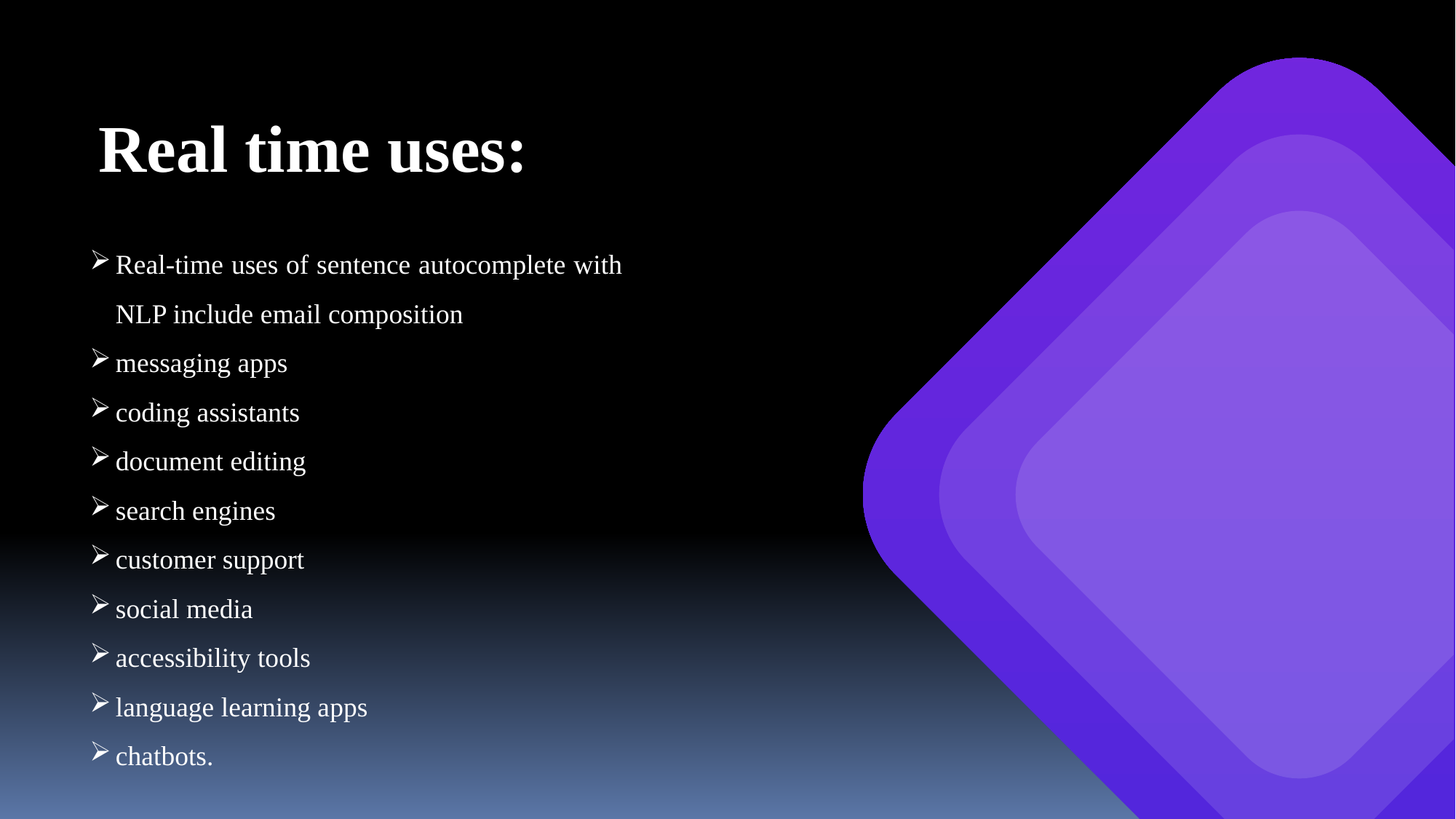

Real time uses:

Real-time uses of sentence autocomplete with NLP include email composition
messaging apps
coding assistants
document editing
search engines
customer support
social media
accessibility tools
language learning apps
chatbots.